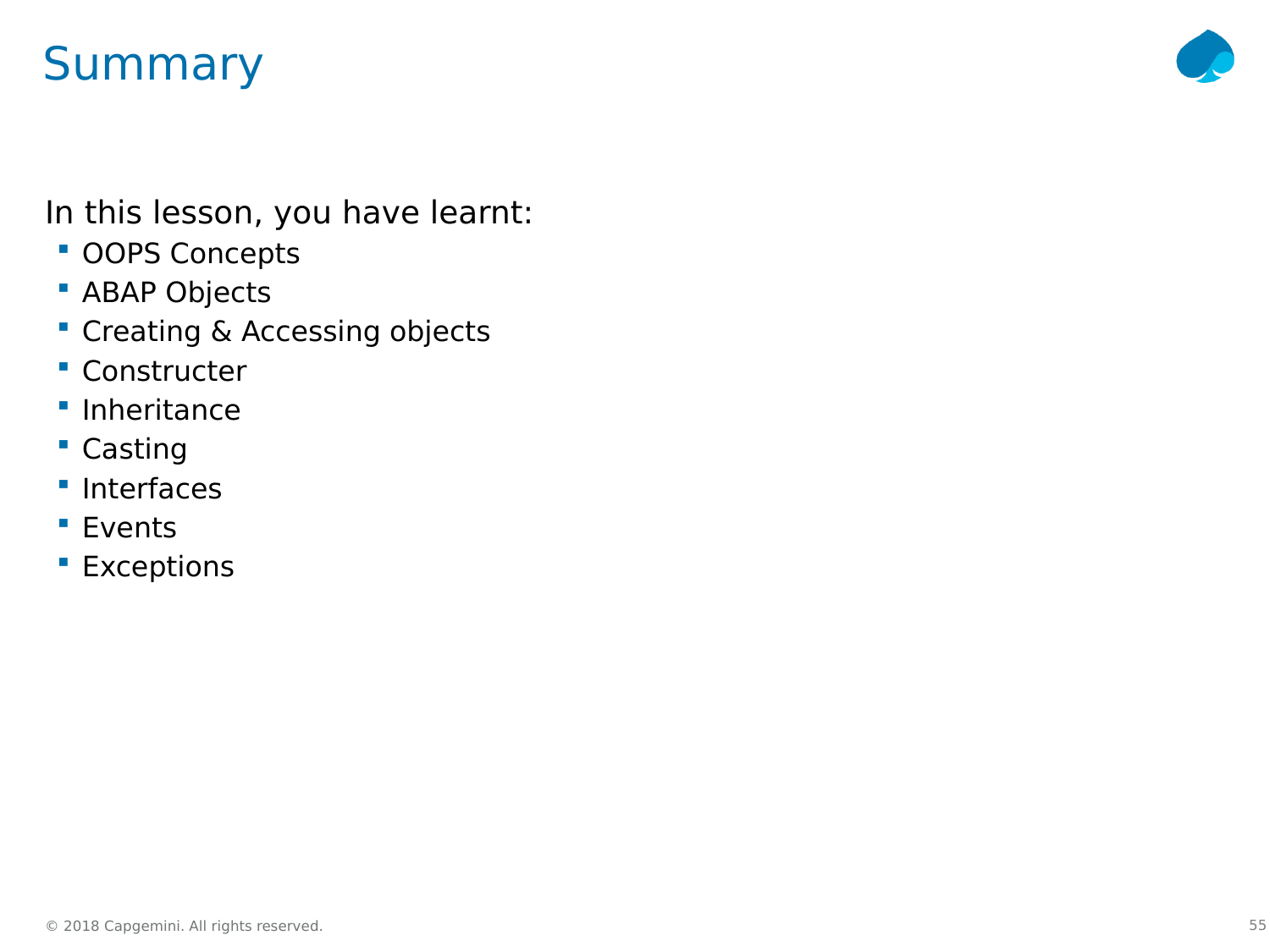

# Summary
In this lesson, you have learnt:
OOPS Concepts
ABAP Objects
Creating & Accessing objects
Constructer
Inheritance
Casting
Interfaces
Events
Exceptions